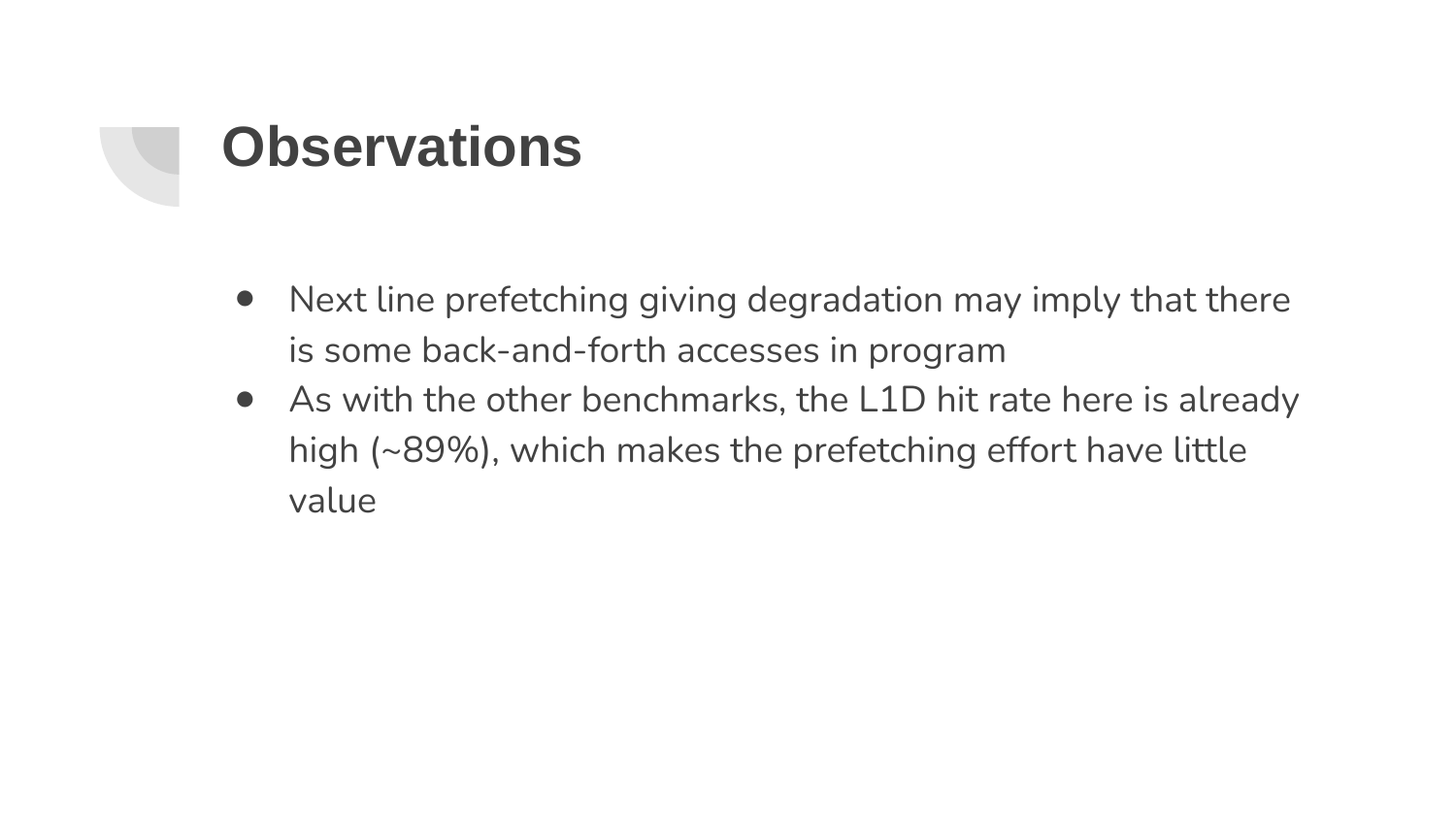

# Observations
Next line prefetching giving degradation may imply that there is some back-and-forth accesses in program
As with the other benchmarks, the L1D hit rate here is already high (~89%), which makes the prefetching effort have little value